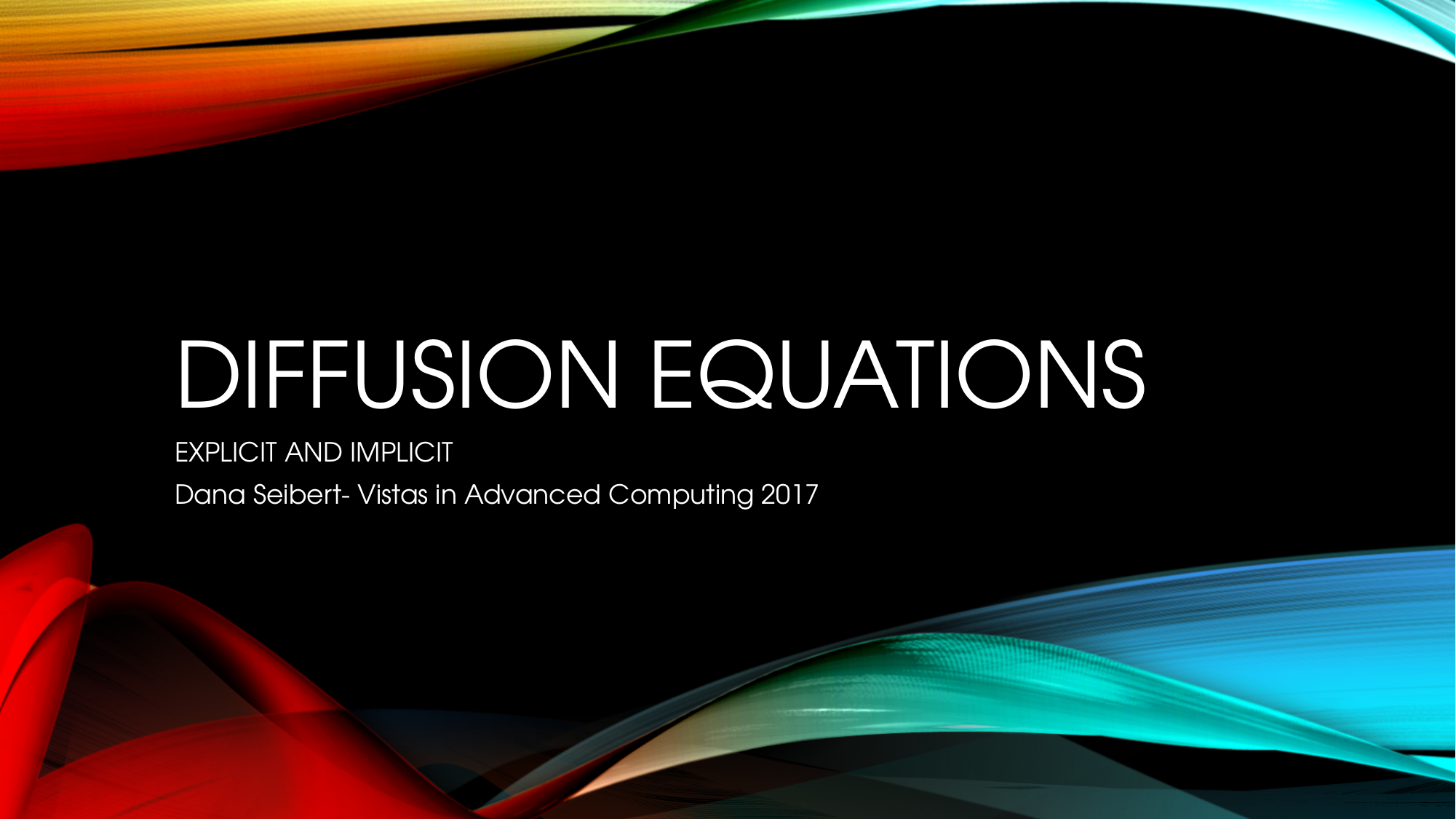

# DIFFUSION EQUATIONS
EXPLICIT AND IMPLICIT
Dana Seibert- Vistas in Advanced Computing 2017